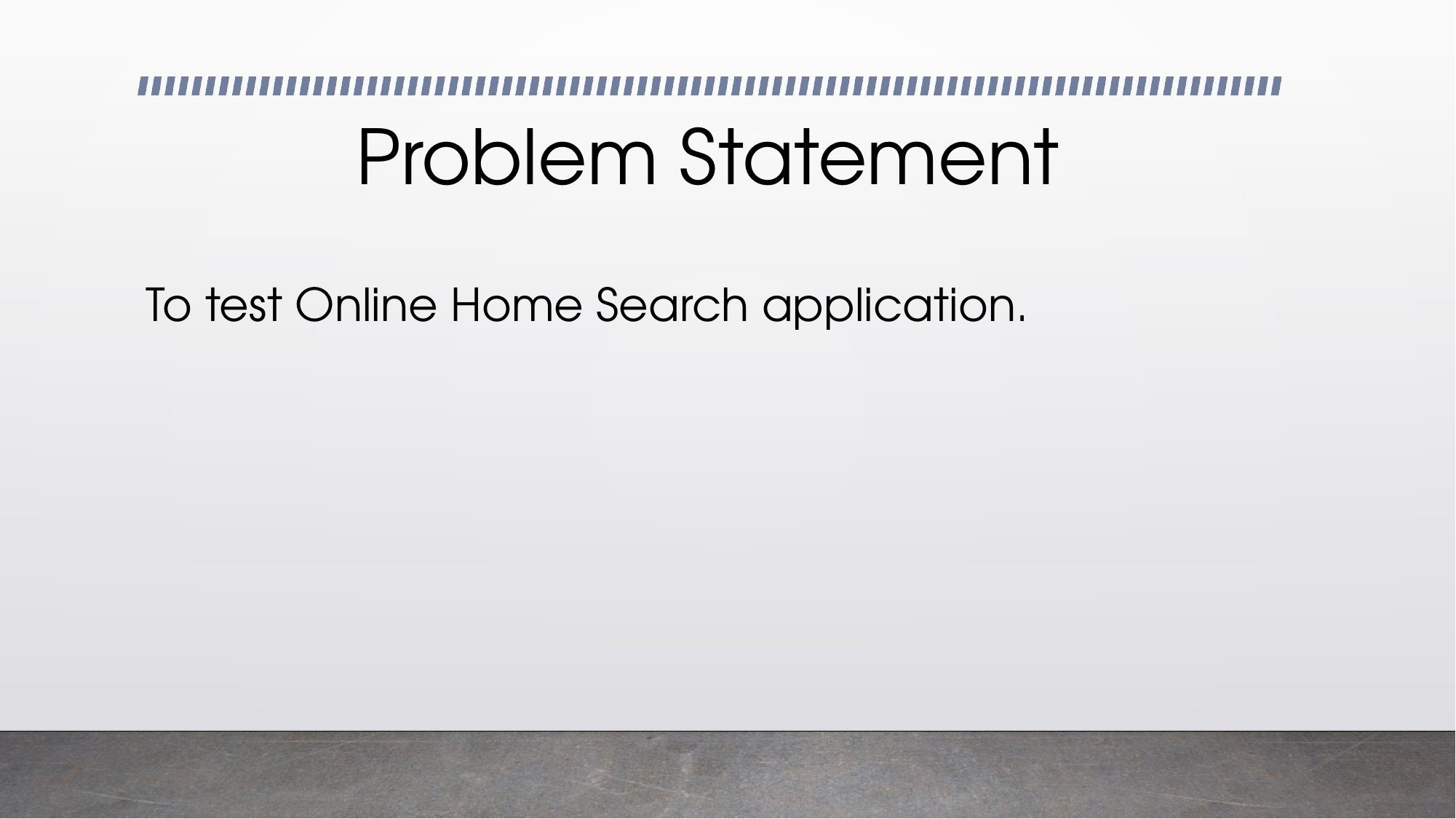

# Problem Statement
To test Online Home Search application.